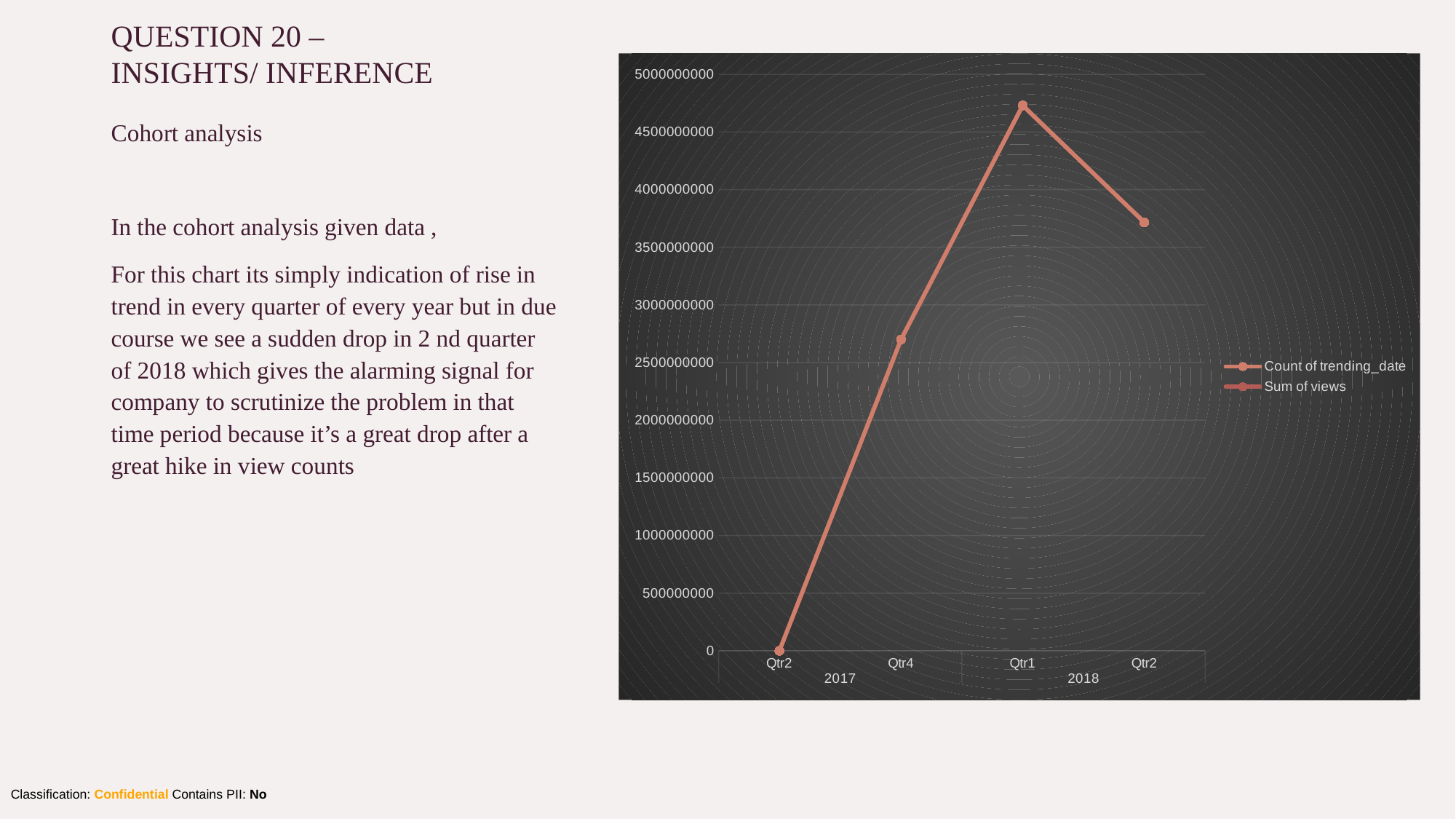

# QUESTION 20 – INSIGHTS/ INFERENCE

### Chart

| Category | Sum of views | Count of trending_date |
|---|---|---|
| Qtr2 | 58175.0 | 1.0 |
| Qtr4 | 2700349822.0 | 4537.0 |
| Qtr1 | 4729779734.0 | 7242.0 |
| Qtr2 | 3716129493.0 | 4527.0 |
Cohort analysis

In the cohort analysis given data ,
For this chart its simply indication of rise in trend in every quarter of every year but in due course we see a sudden drop in 2 nd quarter of 2018 which gives the alarming signal for company to scrutinize the problem in that time period because it’s a great drop after a great hike in view counts